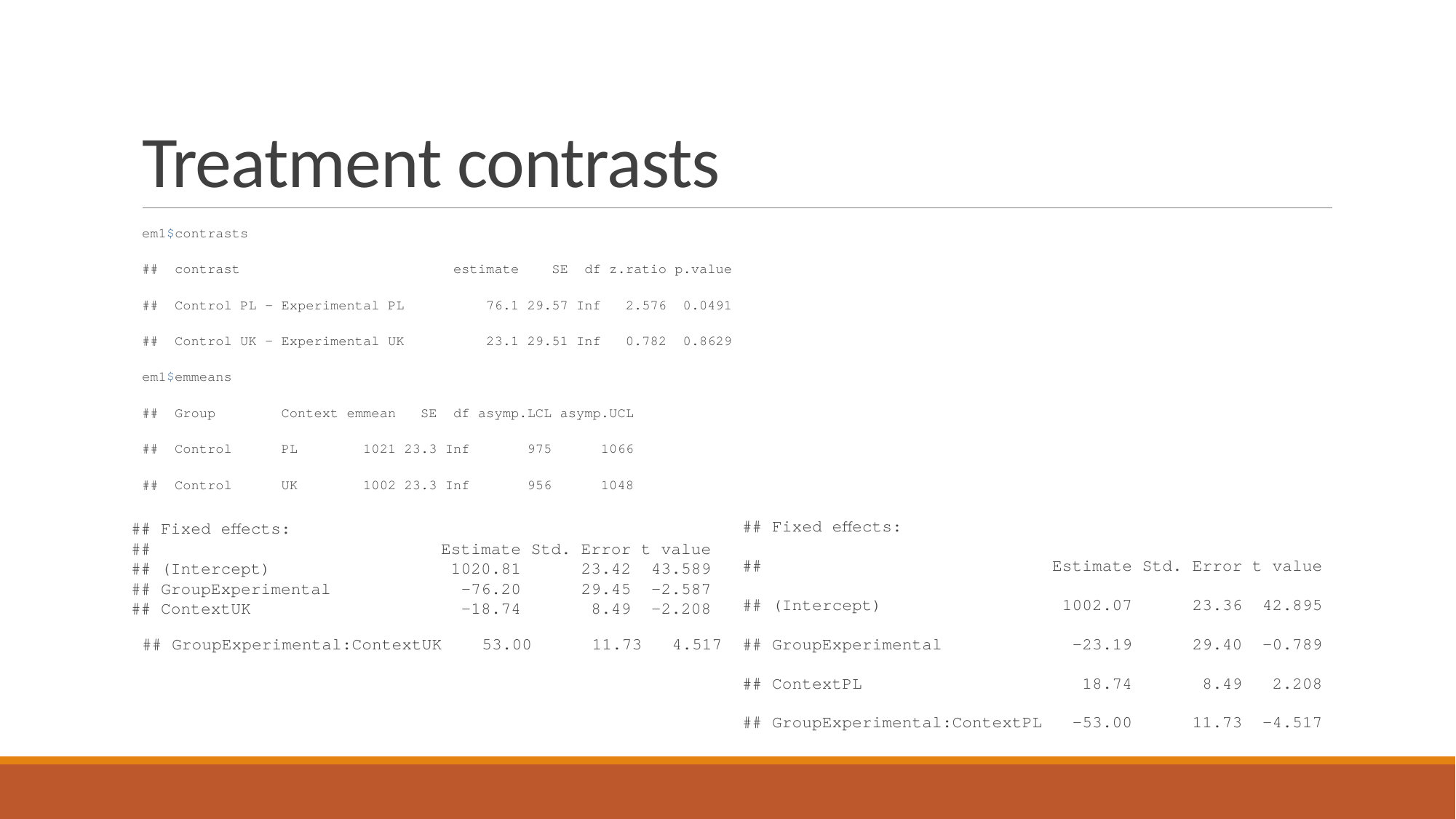

# Treatment contrasts
em1$contrasts
##  contrast                          estimate    SE  df z.ratio p.value
##  Control PL - Experimental PL          76.1 29.57 Inf   2.576  0.0491
##  Control UK - Experimental UK          23.1 29.51 Inf   0.782  0.8629
em1$emmeans
##  Group        Context emmean   SE  df asymp.LCL asymp.UCL
##  Control      PL        1021 23.3 Inf       975      1066
##  Control      UK        1002 23.3 Inf       956      1048

## Fixed effects:
##                             Estimate Std. Error t value
## (Intercept)                  1020.81      23.42  43.589
## GroupExperimental             -76.20      29.45  -2.587
## ContextUK                     -18.74       8.49  -2.208
## GroupExperimental:ContextUK    53.00      11.73   4.517

## Fixed effects:
##                             Estimate Std. Error t value
## (Intercept)                  1002.07      23.36  42.895
## GroupExperimental             -23.19      29.40  -0.789
## ContextPL                      18.74       8.49   2.208
## GroupExperimental:ContextPL   -53.00      11.73  -4.517